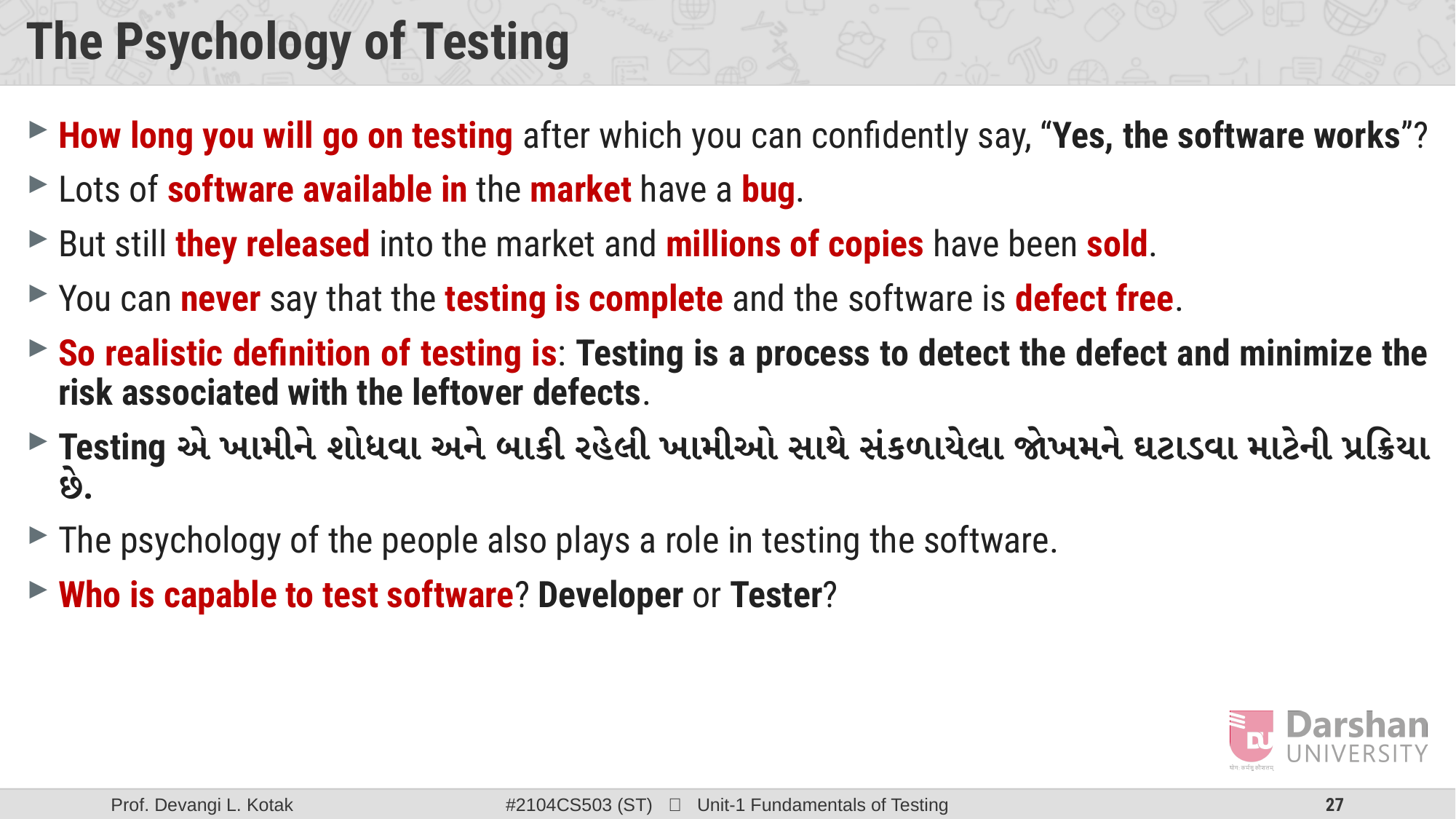

# The Psychology of Testing
How long you will go on testing after which you can confidently say, “Yes, the software works”?
Lots of software available in the market have a bug.
But still they released into the market and millions of copies have been sold.
You can never say that the testing is complete and the software is defect free.
So realistic definition of testing is: Testing is a process to detect the defect and minimize the risk associated with the leftover defects.
Testing એ ખામીને શોધવા અને બાકી રહેલી ખામીઓ સાથે સંકળાયેલા જોખમને ઘટાડવા માટેની પ્રક્રિયા છે.
The psychology of the people also plays a role in testing the software.
Who is capable to test software? Developer or Tester?